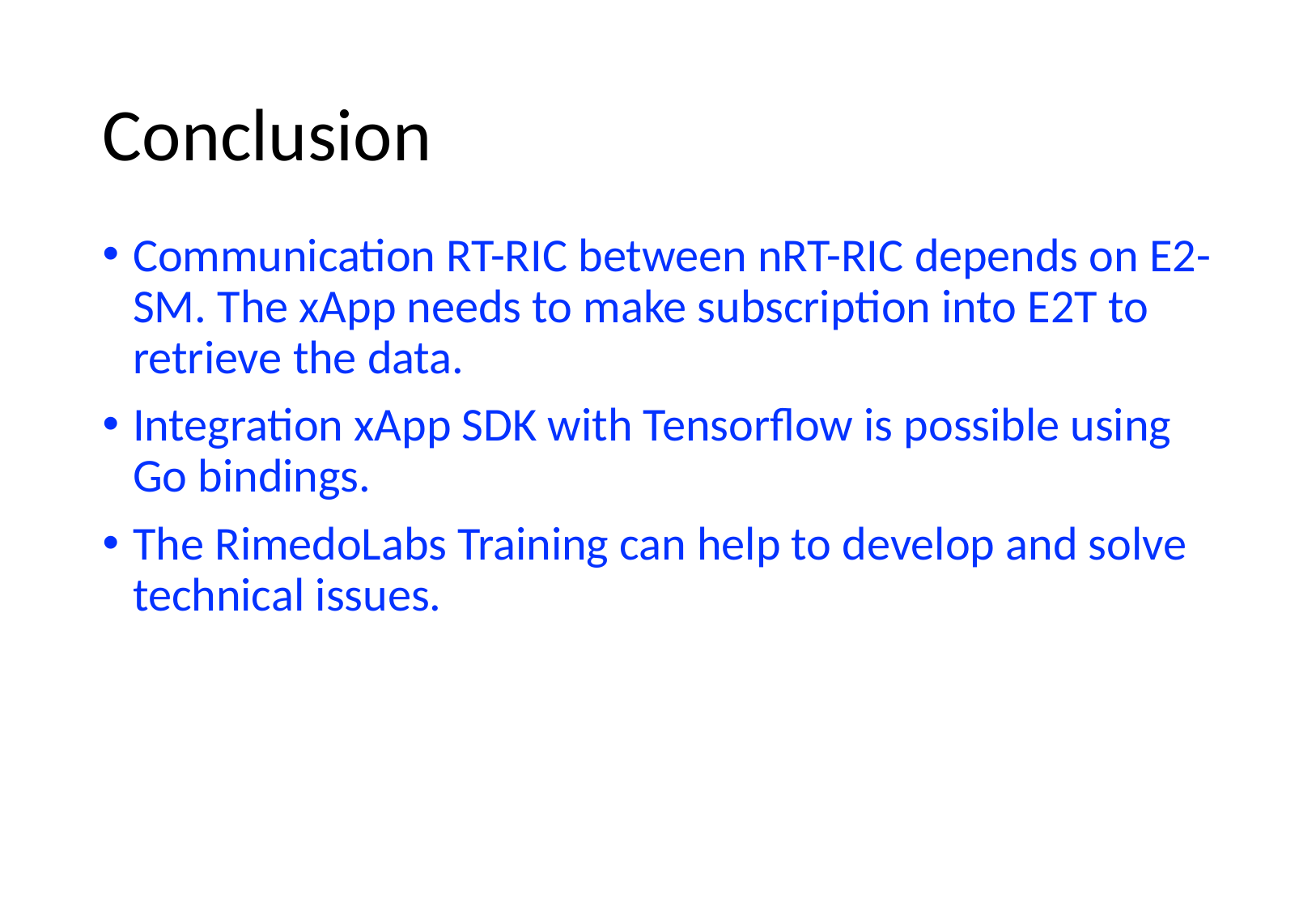

# Conclusion
Communication RT-RIC between nRT-RIC depends on E2-SM. The xApp needs to make subscription into E2T to retrieve the data.
Integration xApp SDK with Tensorflow is possible using Go bindings.
The RimedoLabs Training can help to develop and solve technical issues.